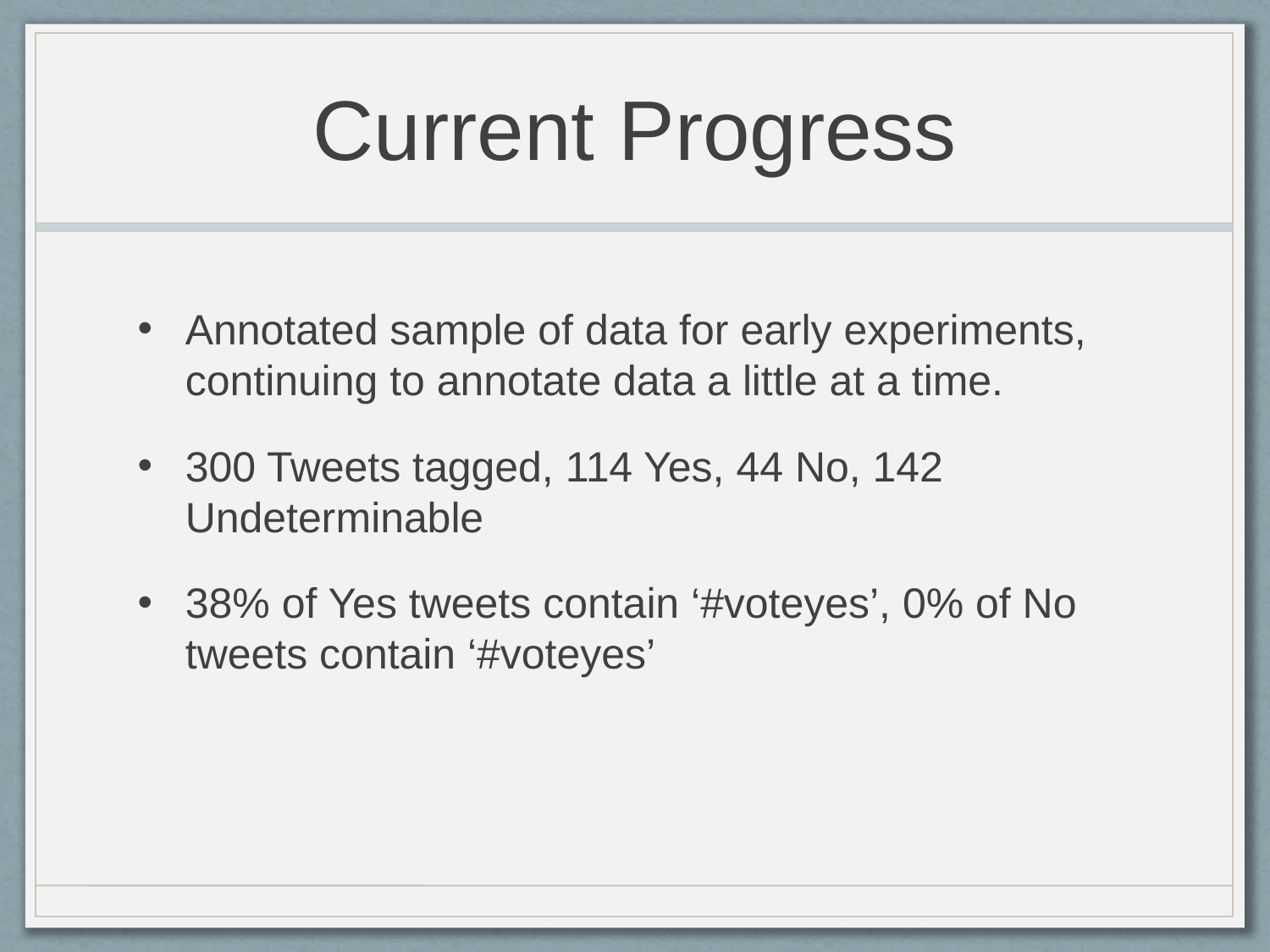

# Current Progress
Annotated sample of data for early experiments, continuing to annotate data a little at a time.
300 Tweets tagged, 114 Yes, 44 No, 142 Undeterminable
38% of Yes tweets contain ‘#voteyes’, 0% of No tweets contain ‘#voteyes’